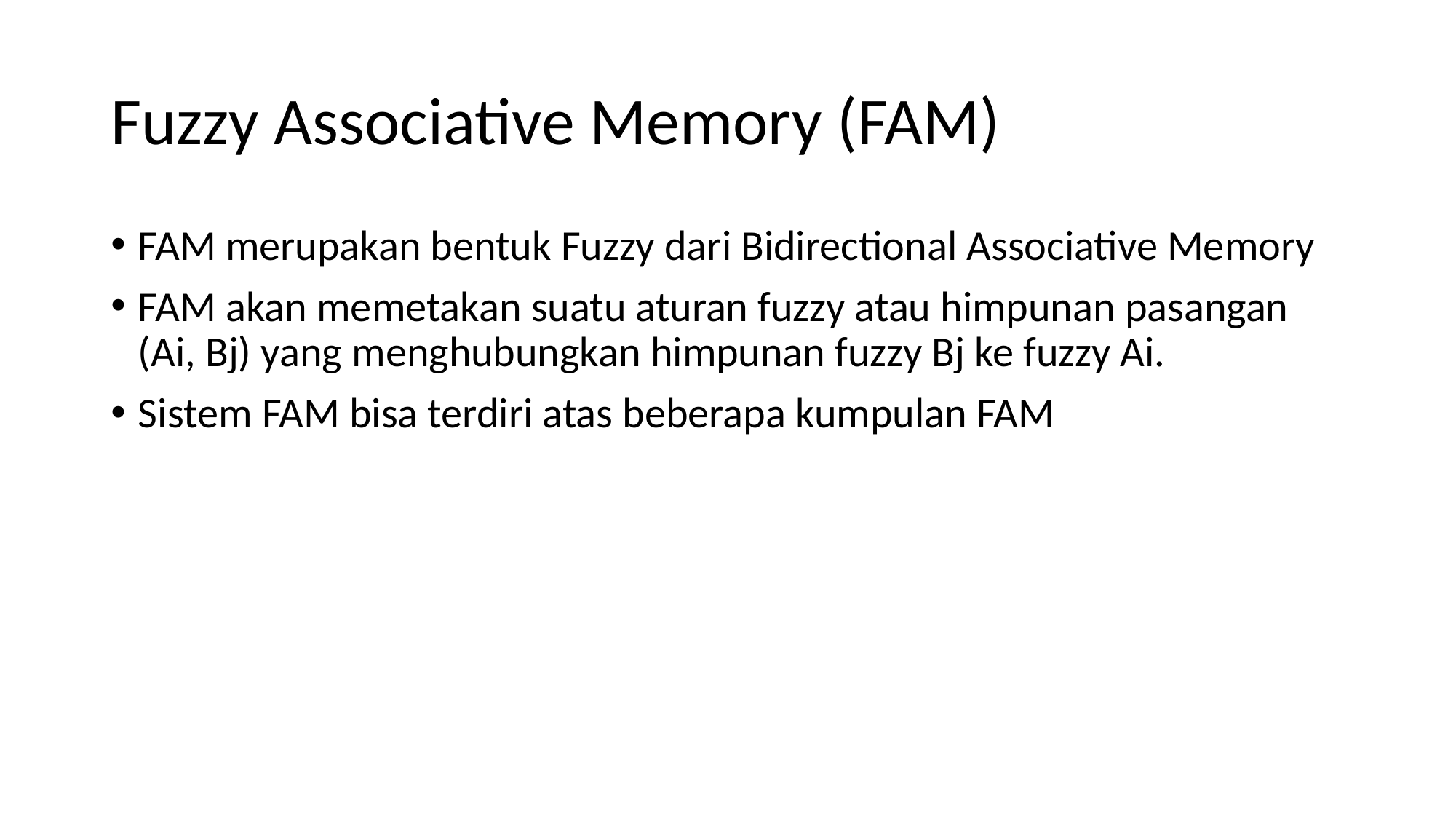

# Fuzzy Associative Memory (FAM)
FAM merupakan bentuk Fuzzy dari Bidirectional Associative Memory
FAM akan memetakan suatu aturan fuzzy atau himpunan pasangan (Ai, Bj) yang menghubungkan himpunan fuzzy Bj ke fuzzy Ai.
Sistem FAM bisa terdiri atas beberapa kumpulan FAM